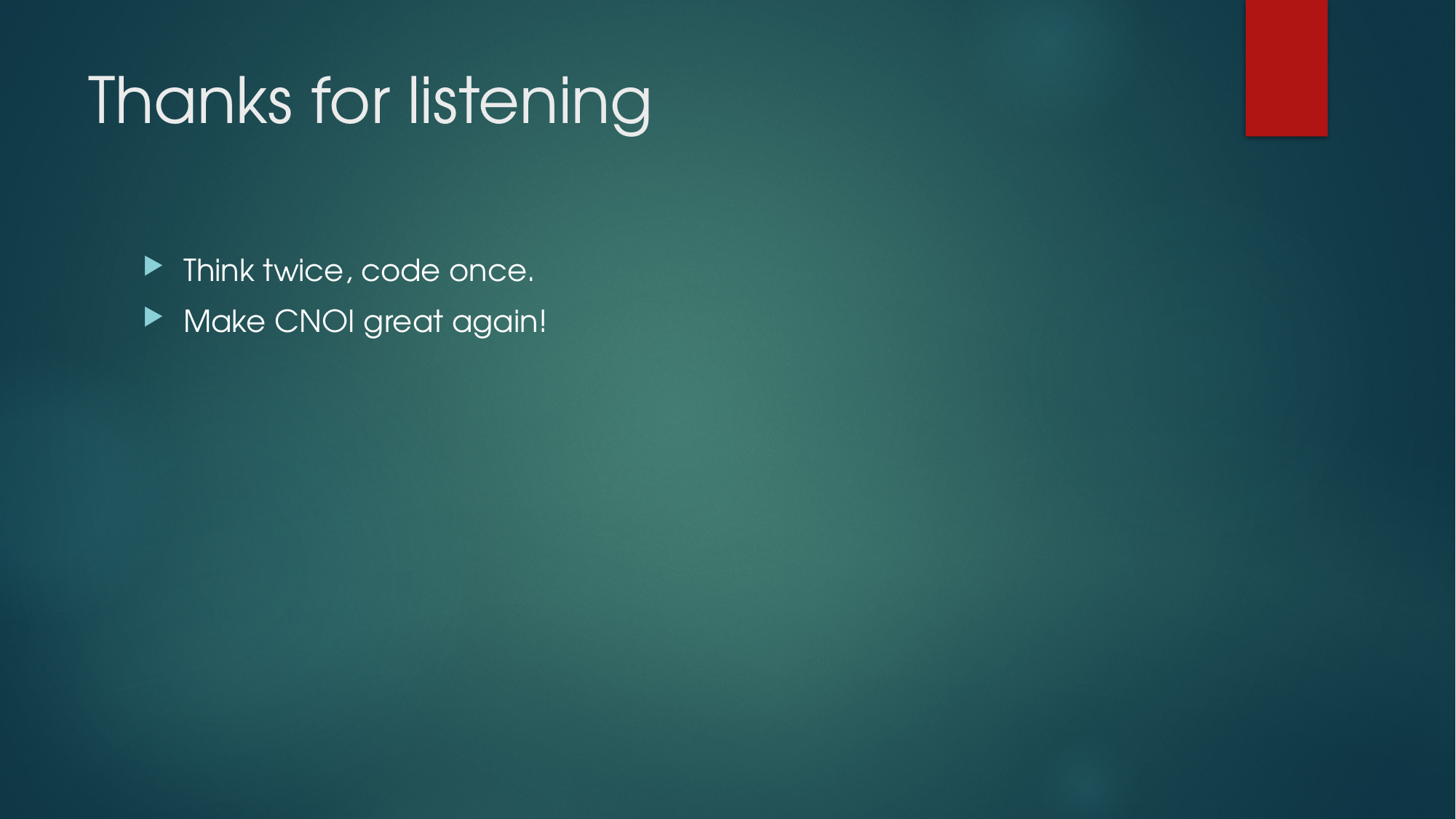

# Thanks for listening
Think twice, code once.
Make CNOI great again!